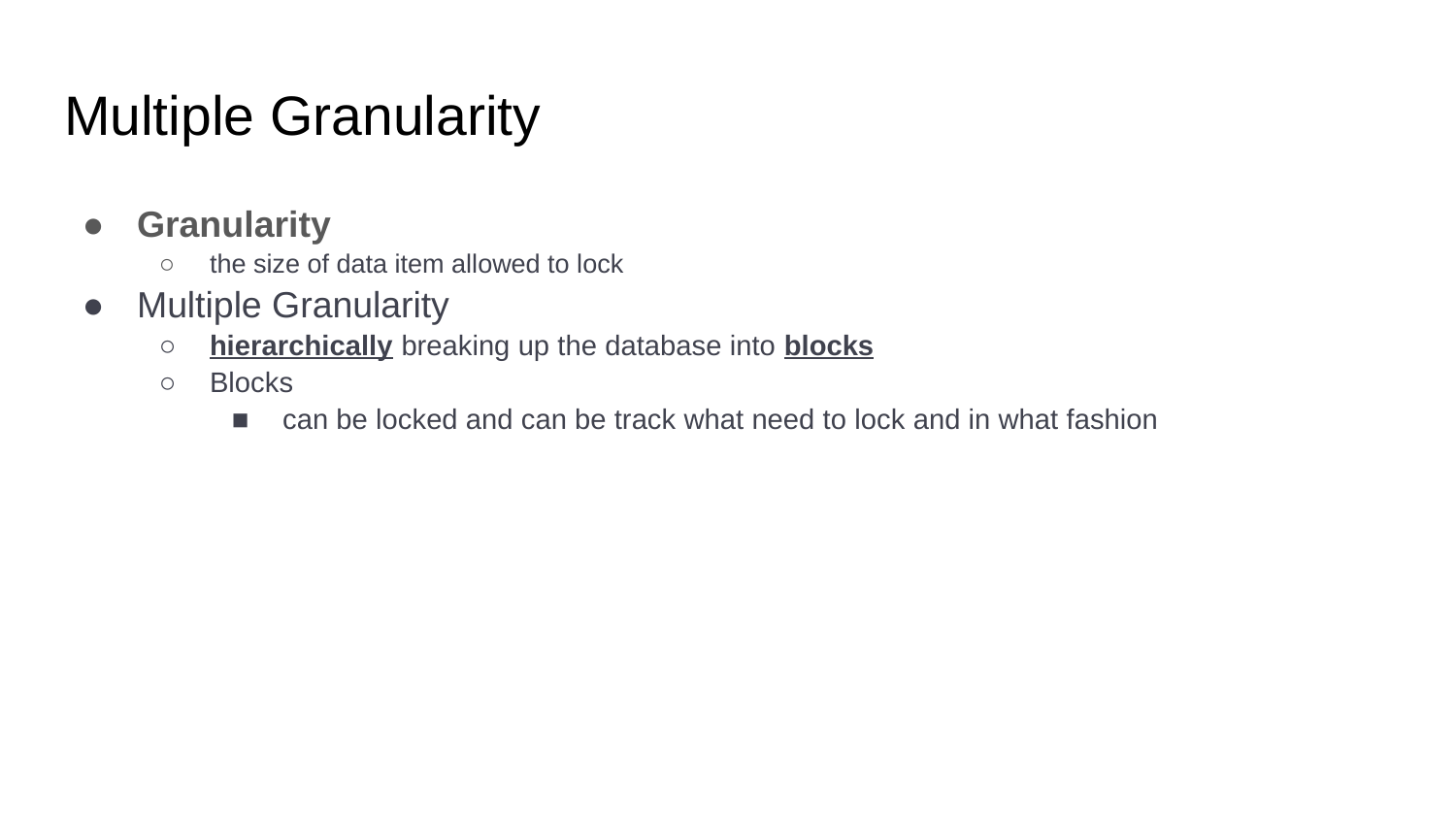

# Multiple Granularity
Granularity
the size of data item allowed to lock
Multiple Granularity
hierarchically breaking up the database into blocks
Blocks
can be locked and can be track what need to lock and in what fashion